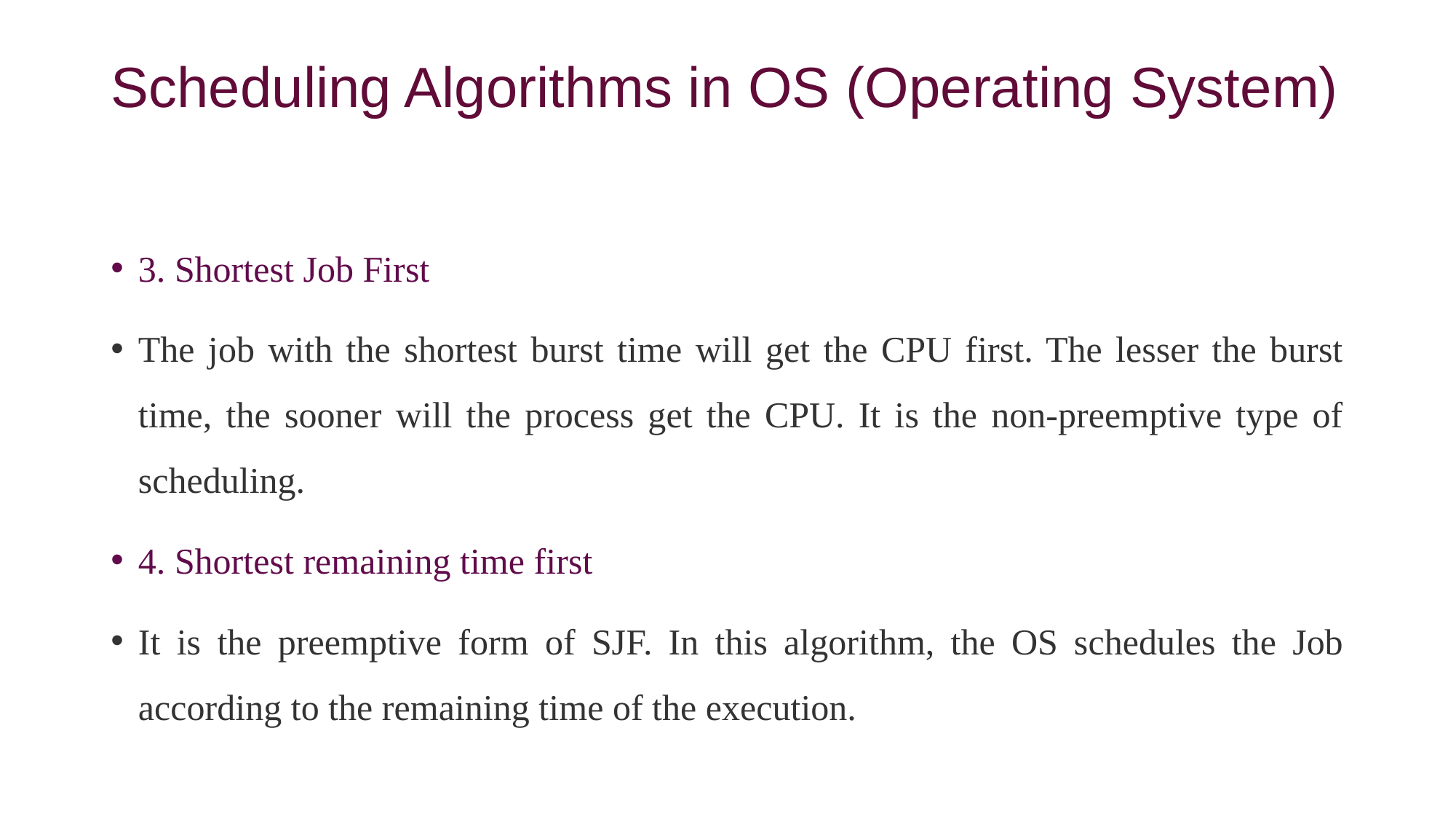

# Scheduling Algorithms in OS (Operating System)
3. Shortest Job First
The job with the shortest burst time will get the CPU first. The lesser the burst time, the sooner will the process get the CPU. It is the non-preemptive type of scheduling.
4. Shortest remaining time first
It is the preemptive form of SJF. In this algorithm, the OS schedules the Job according to the remaining time of the execution.